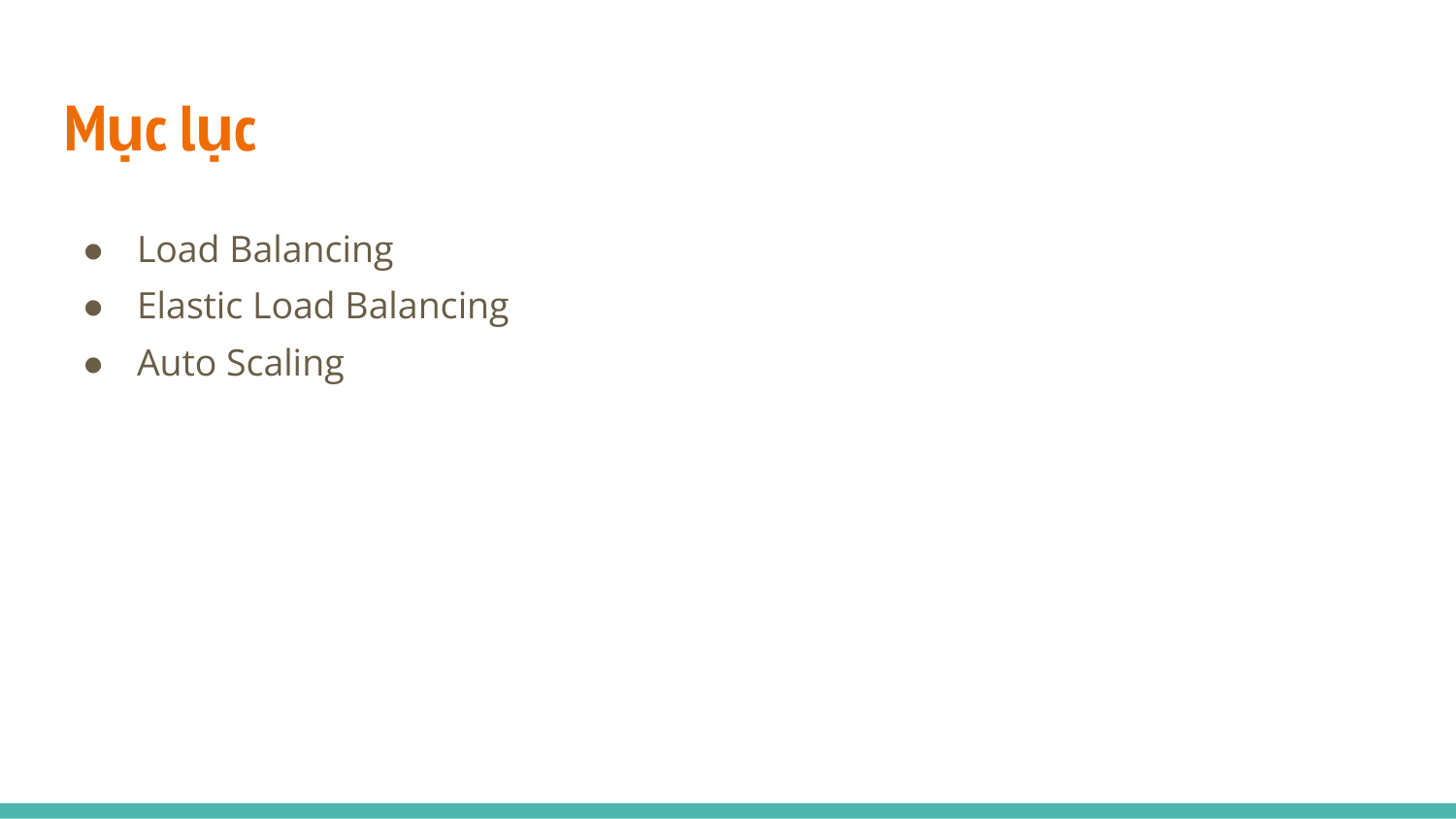

# Mục lục
Load Balancing
Elastic Load Balancing
Auto Scaling